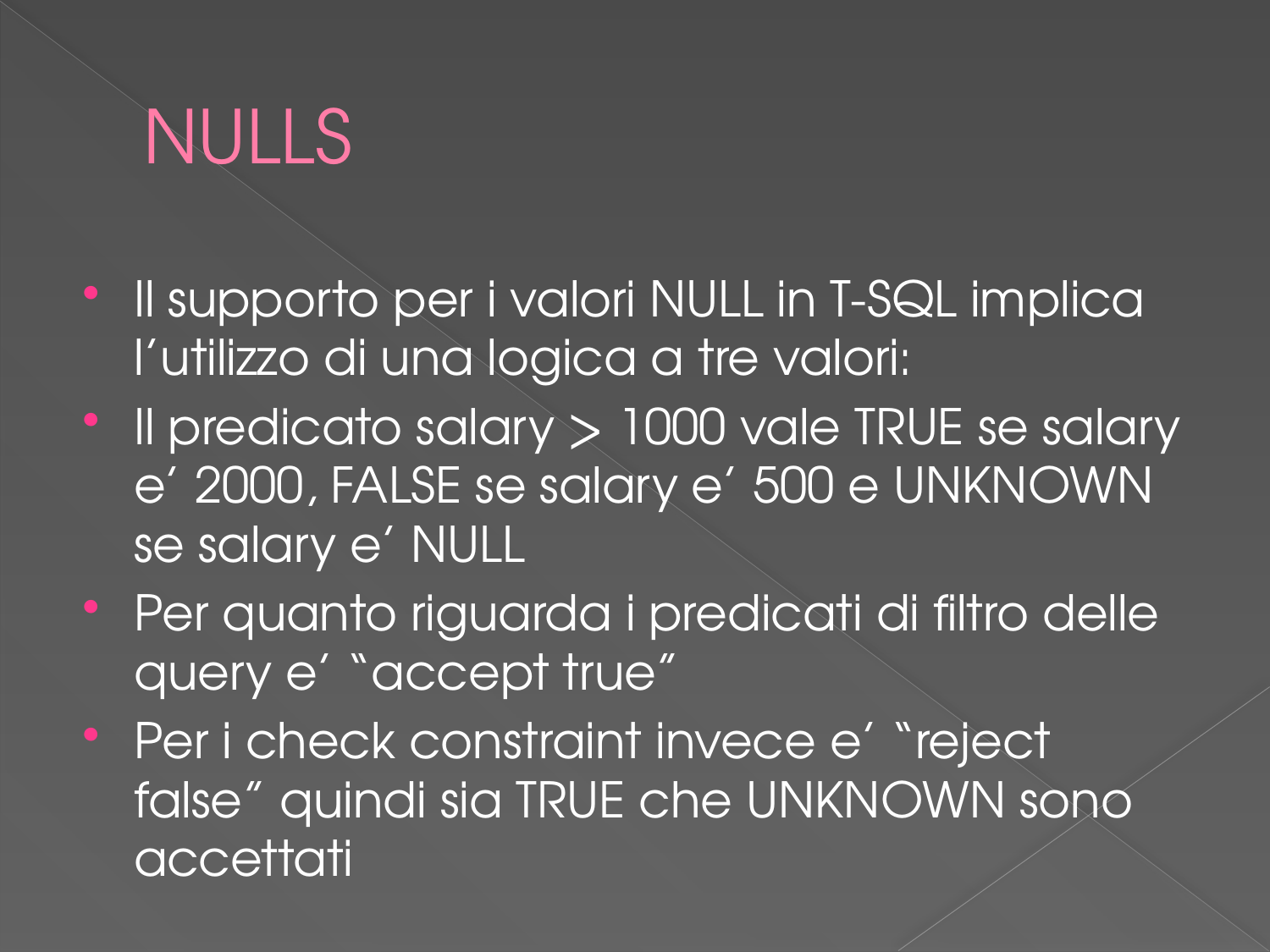

# NULLS
Il supporto per i valori NULL in T-SQL implica l’utilizzo di una logica a tre valori:
Il predicato salary > 1000 vale TRUE se salary e’ 2000, FALSE se salary e’ 500 e UNKNOWN se salary e’ NULL
Per quanto riguarda i predicati di filtro delle query e’ “accept true”
Per i check constraint invece e’ “reject false” quindi sia TRUE che UNKNOWN sono accettati